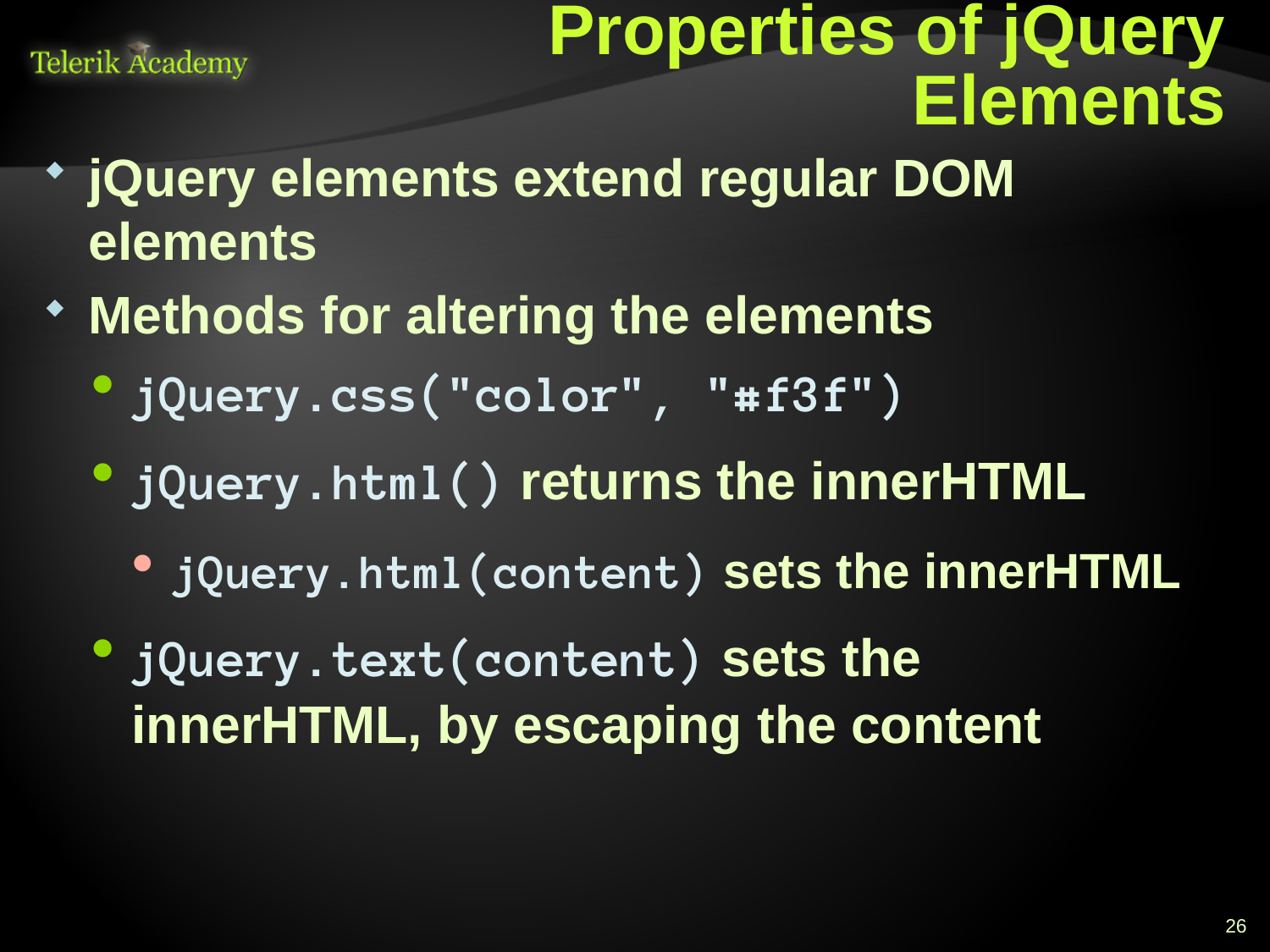

# Properties of jQuery Elements
jQuery elements extend regular DOM elements
Methods for altering the elements
jQuery.css("color", "#f3f")
jQuery.html() returns the innerHTML
jQuery.html(content) sets the innerHTML
jQuery.text(content) sets the innerHTML, by escaping the content
26